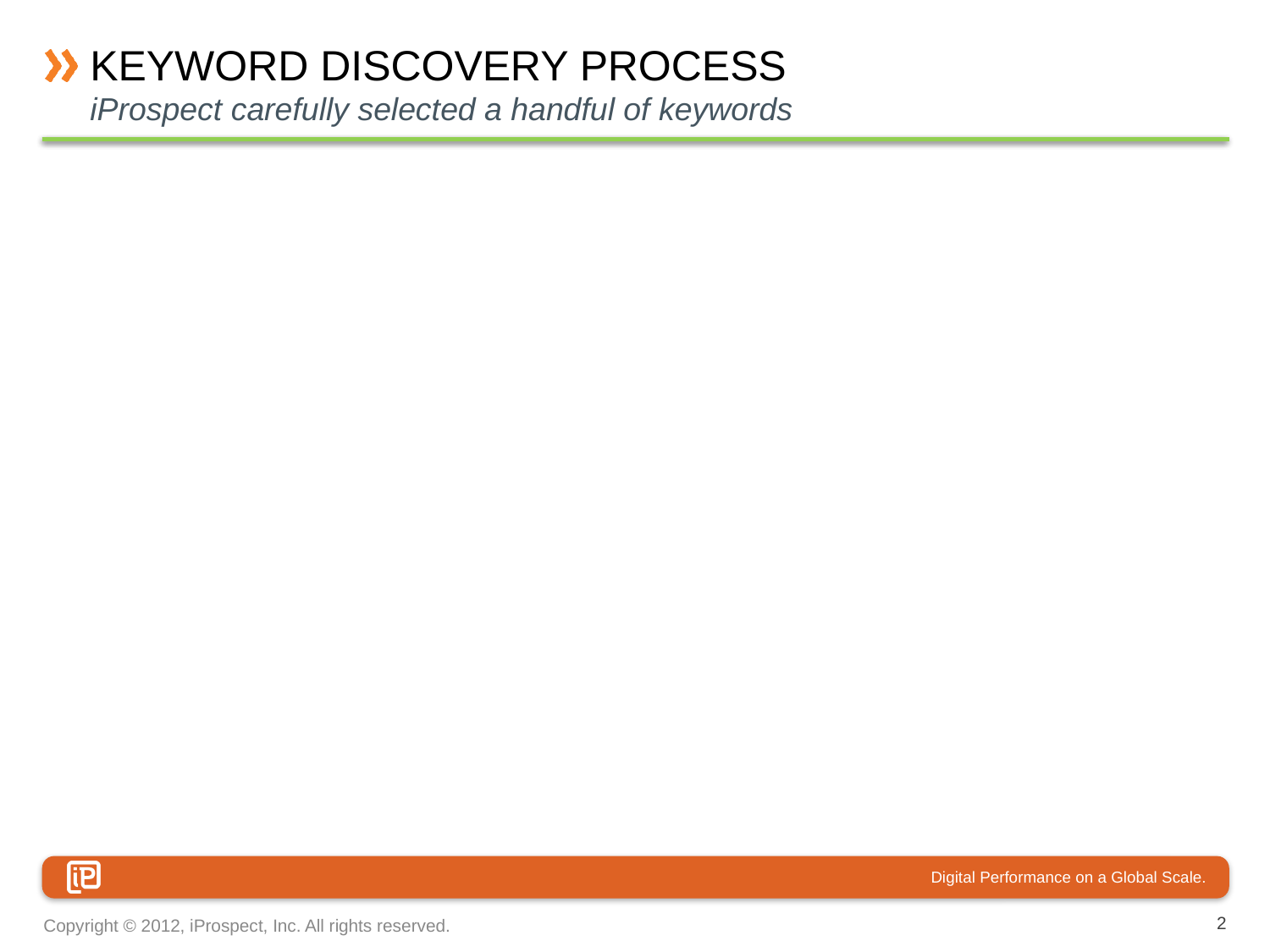

# Keyword Discovery Process
iProspect carefully selected a handful of keywords

2